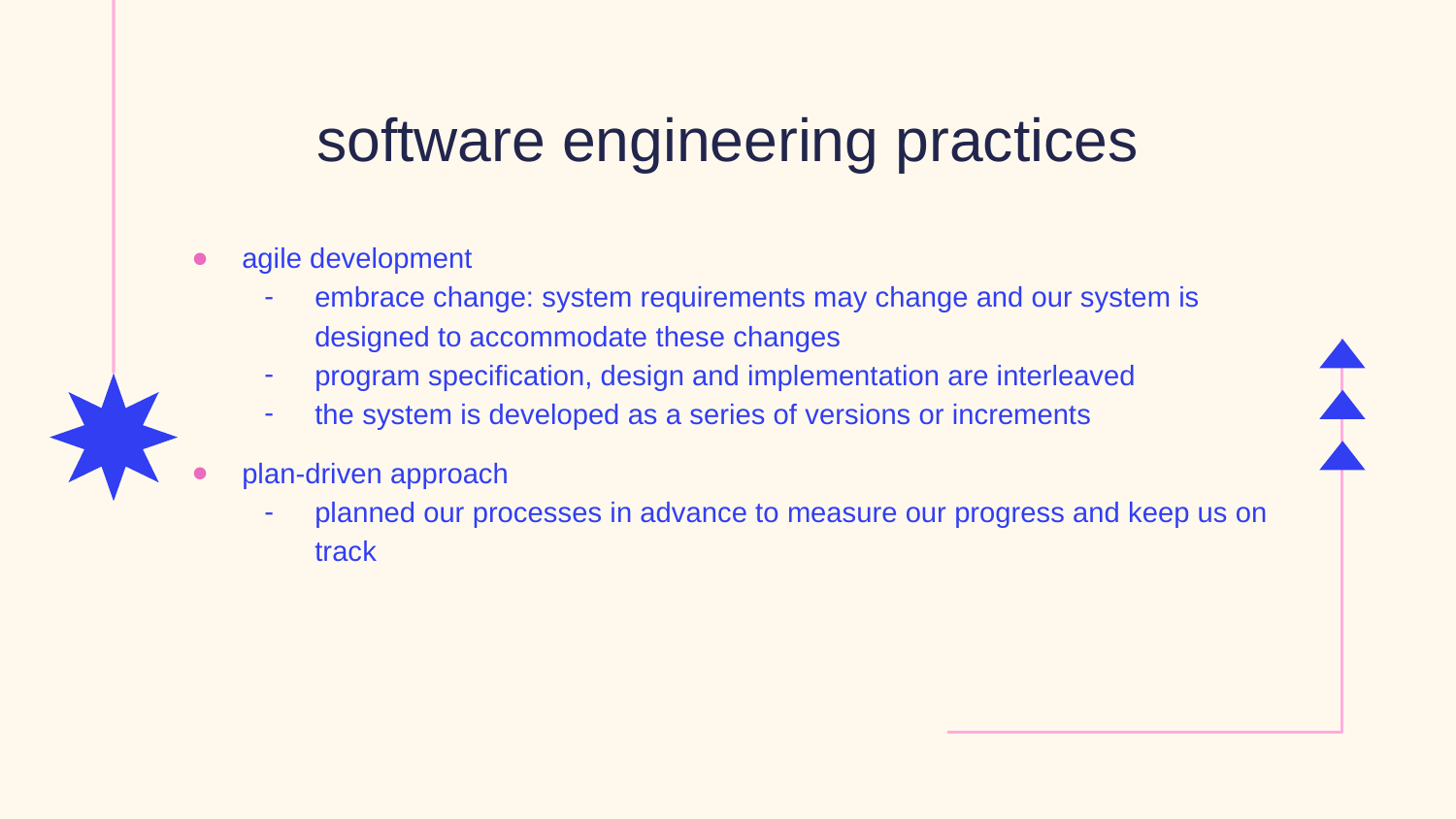

software engineering practices
agile development
embrace change: system requirements may change and our system is designed to accommodate these changes
program specification, design and implementation are interleaved
the system is developed as a series of versions or increments
plan-driven approach
planned our processes in advance to measure our progress and keep us on track